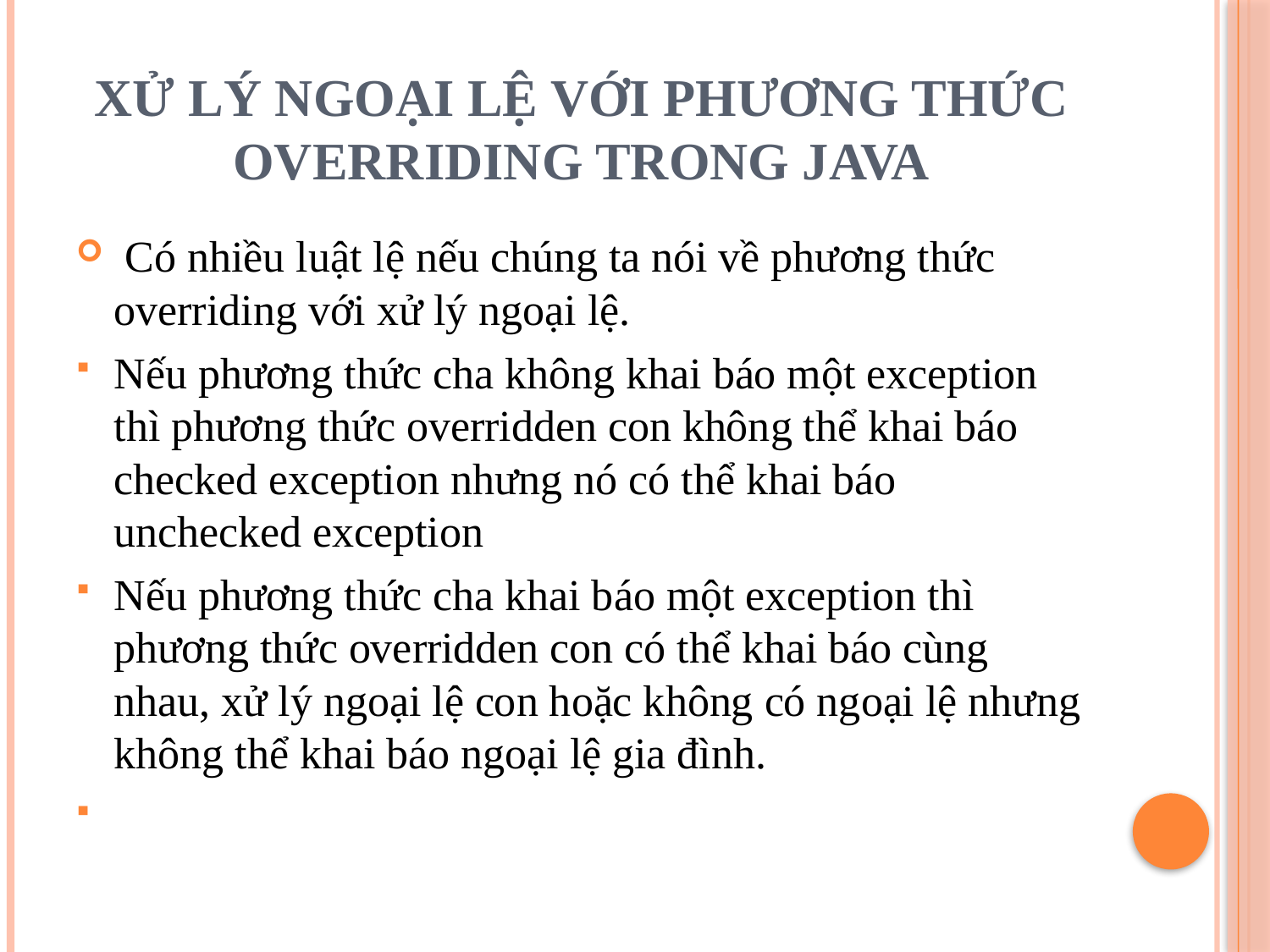

# XỬ LÝ NGOẠI LỆ VỚI PHƯƠNG THỨC OVERRIDING TRONG JAVA
 Có nhiều luật lệ nếu chúng ta nói về phương thức overriding với xử lý ngoại lệ.
Nếu phương thức cha không khai báo một exception thì phương thức overridden con không thể khai báo checked exception nhưng nó có thể khai báo unchecked exception
Nếu phương thức cha khai báo một exception thì phương thức overridden con có thể khai báo cùng nhau, xử lý ngoại lệ con hoặc không có ngoại lệ nhưng không thể khai báo ngoại lệ gia đình.